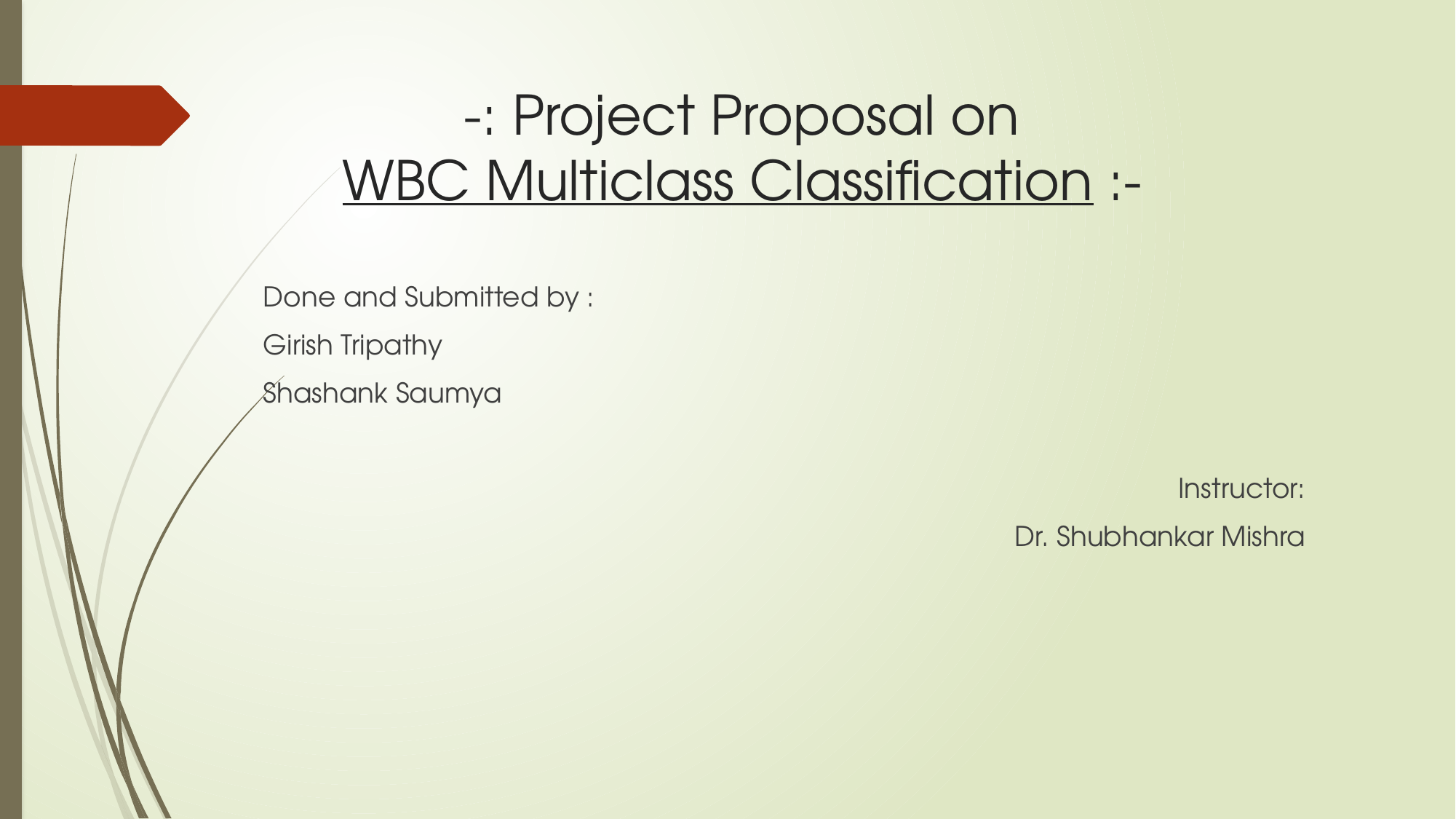

# -: Project Proposal on WBC Multiclass Classification :-
Done and Submitted by :
Girish Tripathy
Shashank Saumya

Instructor:
Dr. Shubhankar Mishra